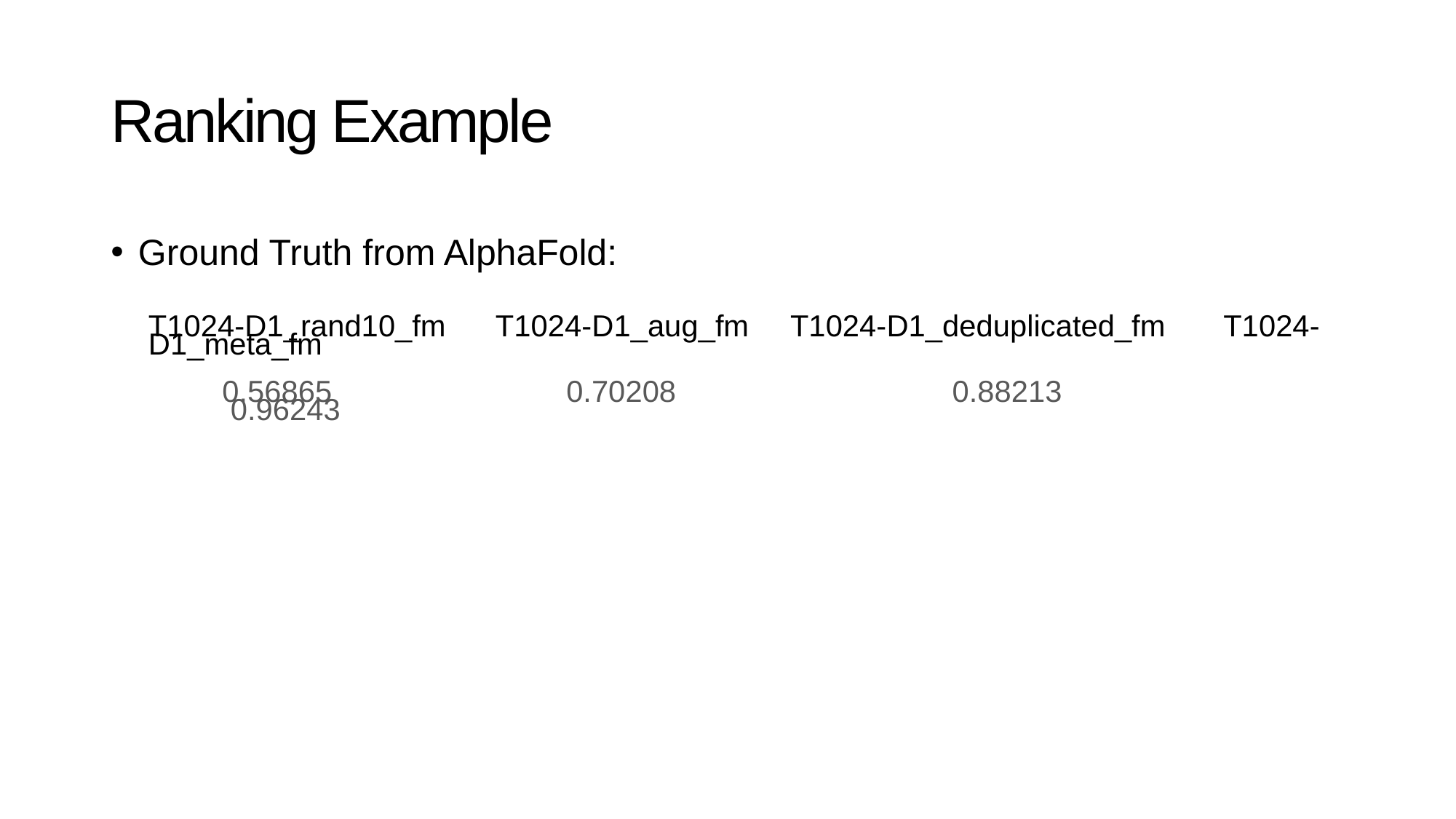

# Ranking Example
Ground Truth from AlphaFold:

T1024-D1_rand10_fm      T1024-D1_aug_fm     T1024-D1_deduplicated_fm       T1024-D1_meta_fm
0.56865                            0.70208                                 0.88213                                      0.96243